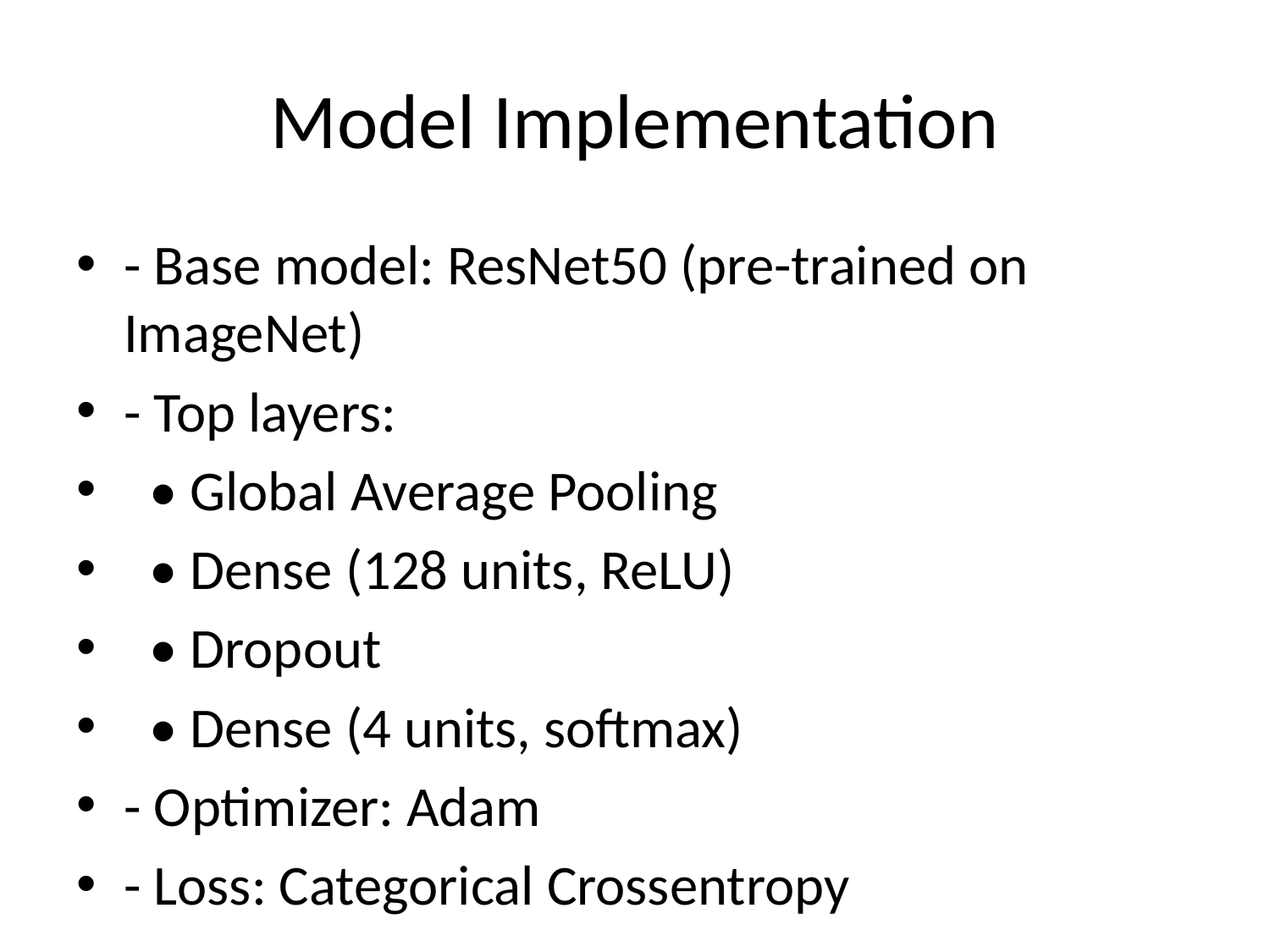

# Model Implementation
- Base model: ResNet50 (pre-trained on ImageNet)
- Top layers:
  • Global Average Pooling
  • Dense (128 units, ReLU)
  • Dropout
  • Dense (4 units, softmax)
- Optimizer: Adam
- Loss: Categorical Crossentropy